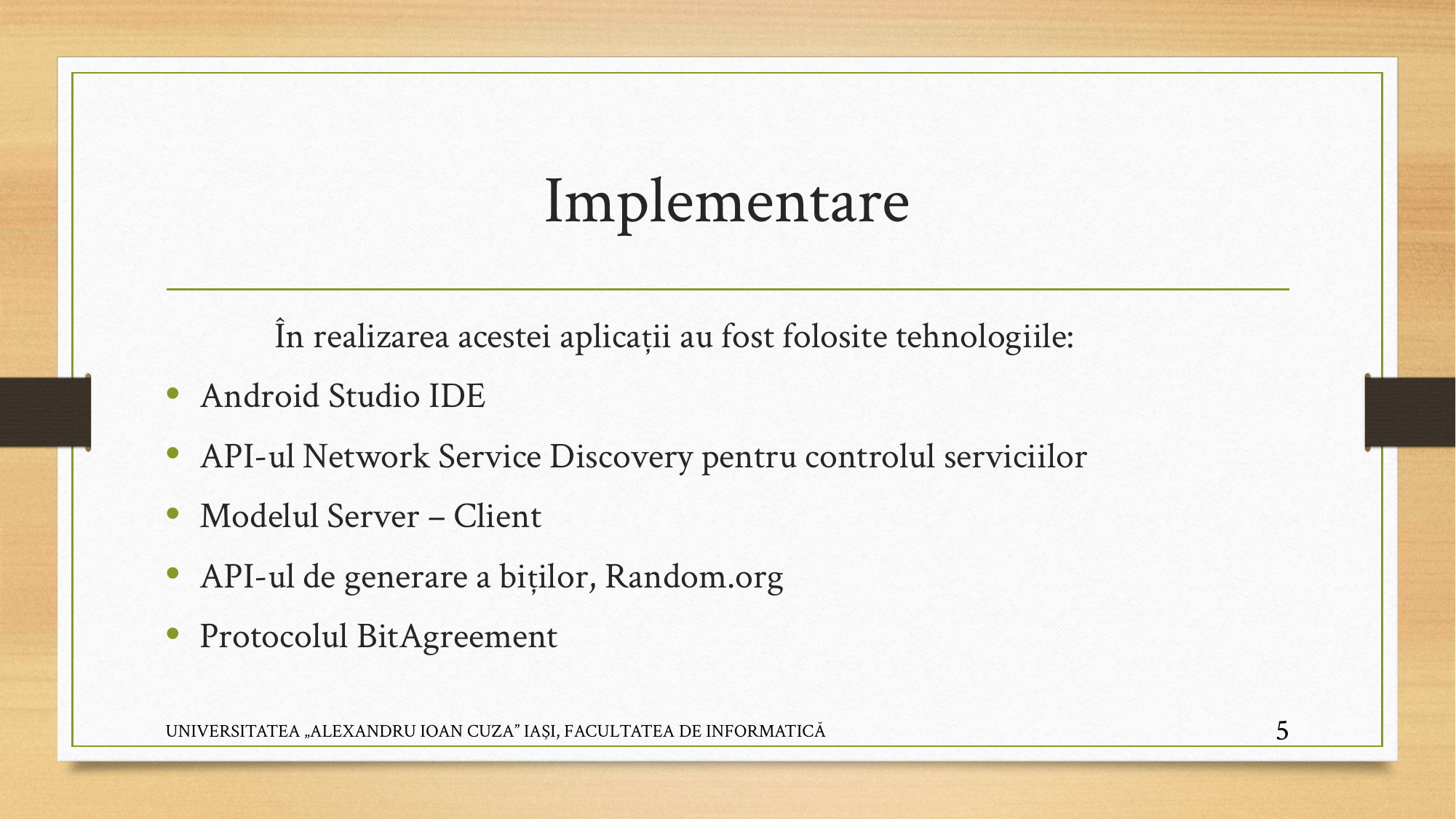

# Implementare
	În realizarea acestei aplicații au fost folosite tehnologiile:
Android Studio IDE
API-ul Network Service Discovery pentru controlul serviciilor
Modelul Server – Client
API-ul de generare a biților, Random.org
Protocolul BitAgreement
UNIVERSITATEA „ALEXANDRU IOAN CUZA” IAŞI, FACULTATEA DE INFORMATICĂ
5